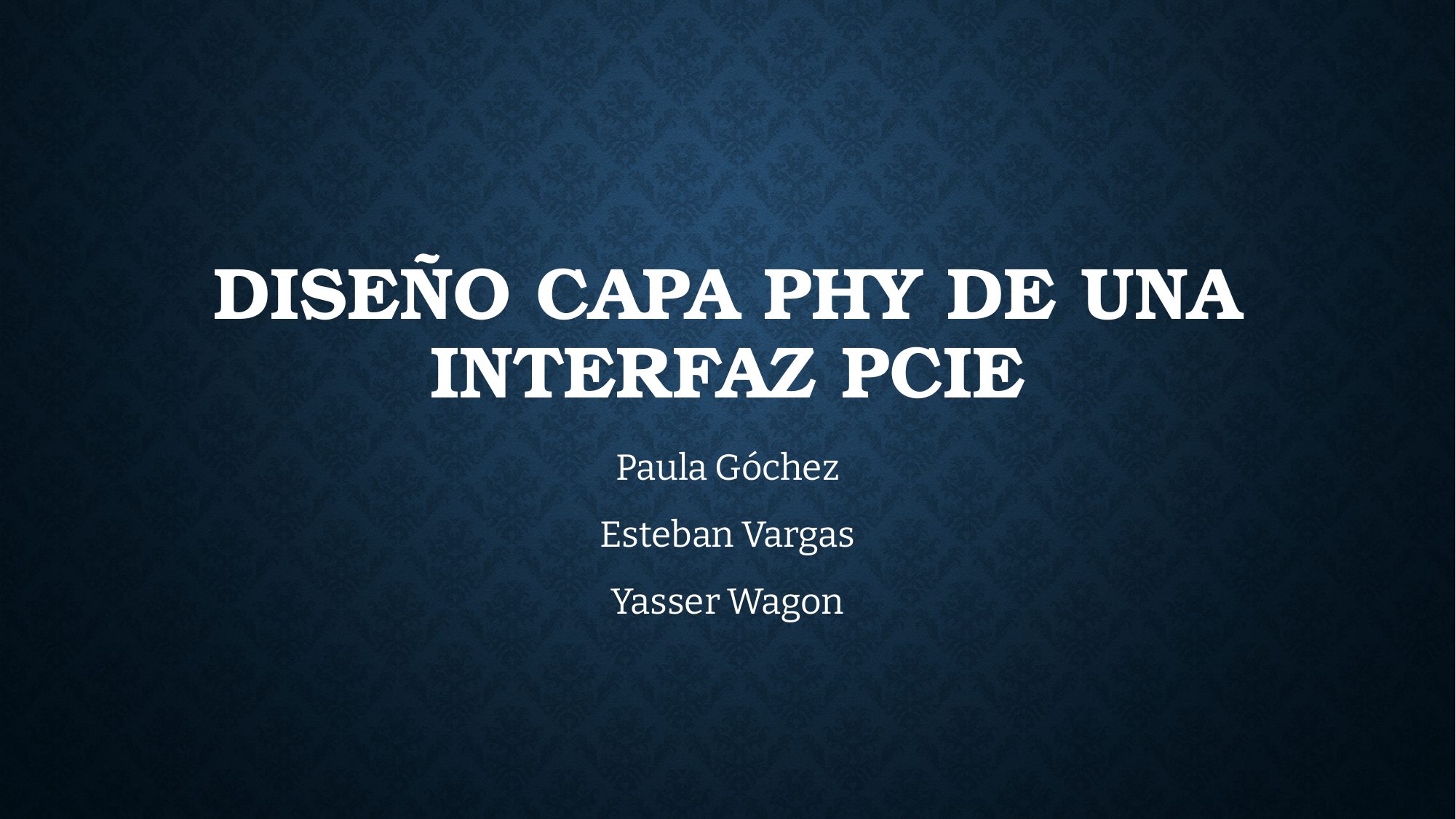

# Diseño capa PHY de una interfaz PCIe
Paula Góchez
Esteban Vargas
Yasser Wagon